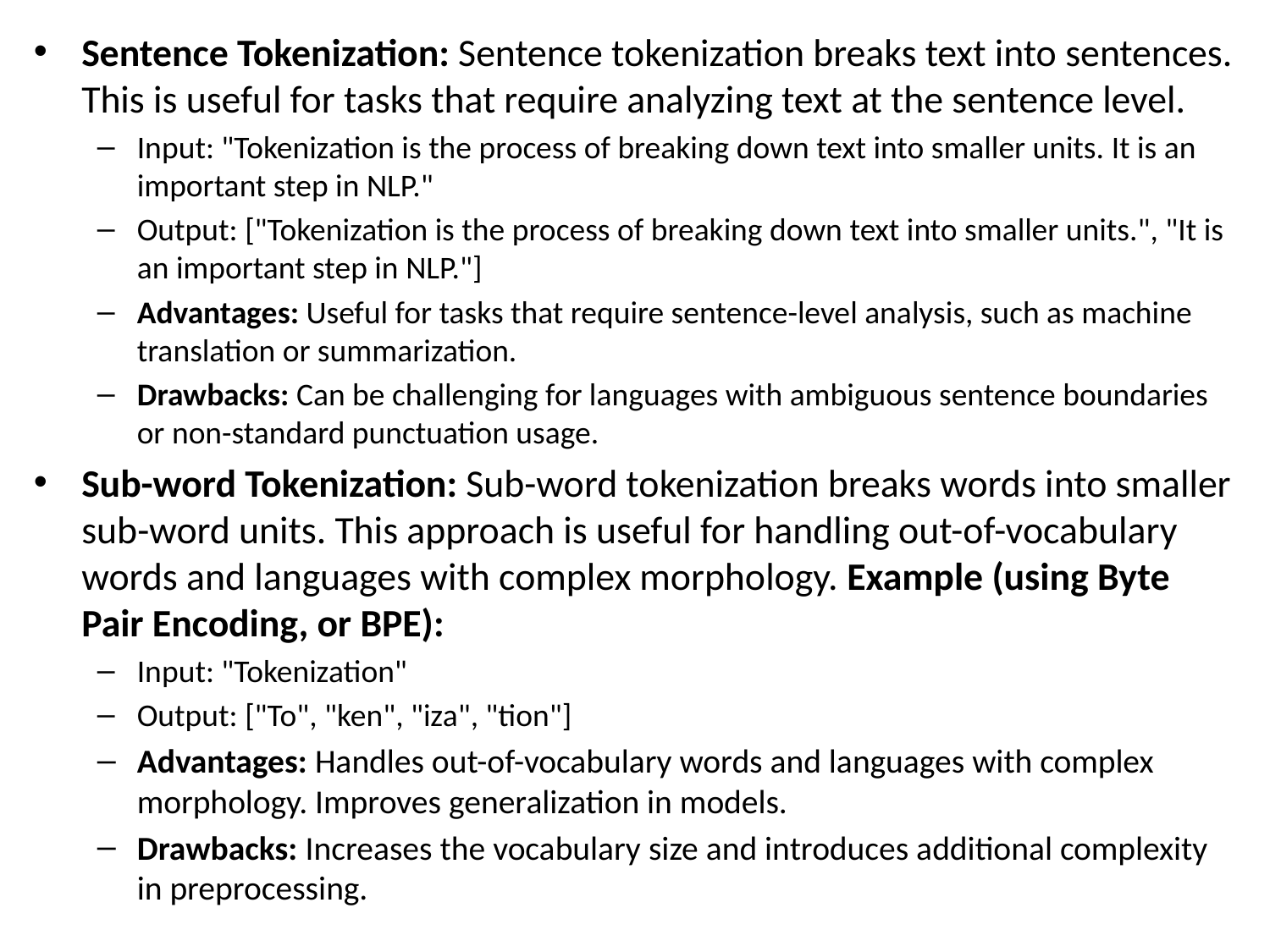

Sentence Tokenization: Sentence tokenization breaks text into sentences. This is useful for tasks that require analyzing text at the sentence level.
Input: "Tokenization is the process of breaking down text into smaller units. It is an important step in NLP."
Output: ["Tokenization is the process of breaking down text into smaller units.", "It is an important step in NLP."]
Advantages: Useful for tasks that require sentence-level analysis, such as machine translation or summarization.
Drawbacks: Can be challenging for languages with ambiguous sentence boundaries or non-standard punctuation usage.
Sub-word Tokenization: Sub-word tokenization breaks words into smaller sub-word units. This approach is useful for handling out-of-vocabulary words and languages with complex morphology. Example (using Byte Pair Encoding, or BPE):
Input: "Tokenization"
Output: ["To", "ken", "iza", "tion"]
Advantages: Handles out-of-vocabulary words and languages with complex morphology. Improves generalization in models.
Drawbacks: Increases the vocabulary size and introduces additional complexity in preprocessing.